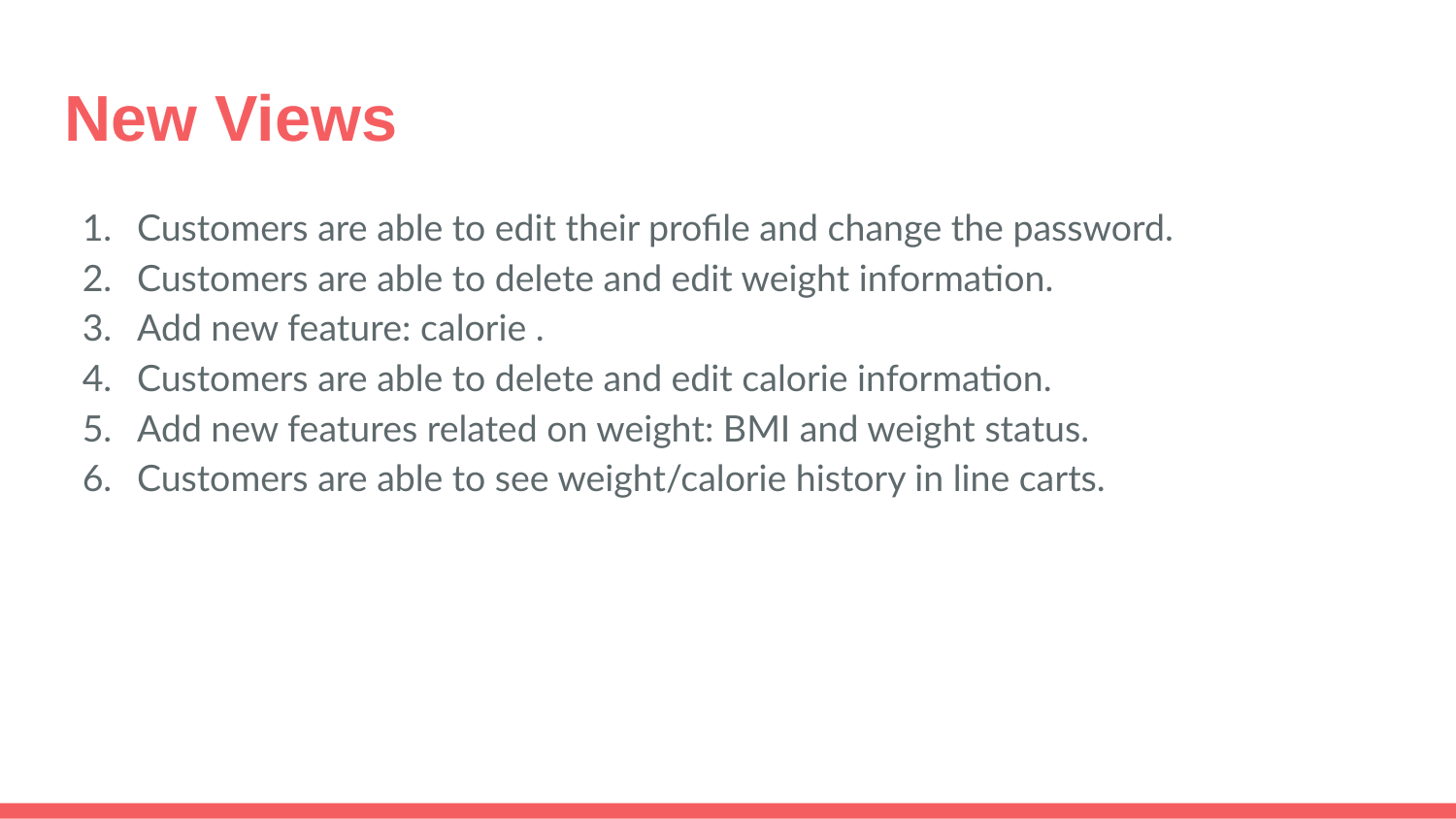

# New Views
Customers are able to edit their profile and change the password.
Customers are able to delete and edit weight information.
Add new feature: calorie .
Customers are able to delete and edit calorie information.
Add new features related on weight: BMI and weight status.
Customers are able to see weight/calorie history in line carts.